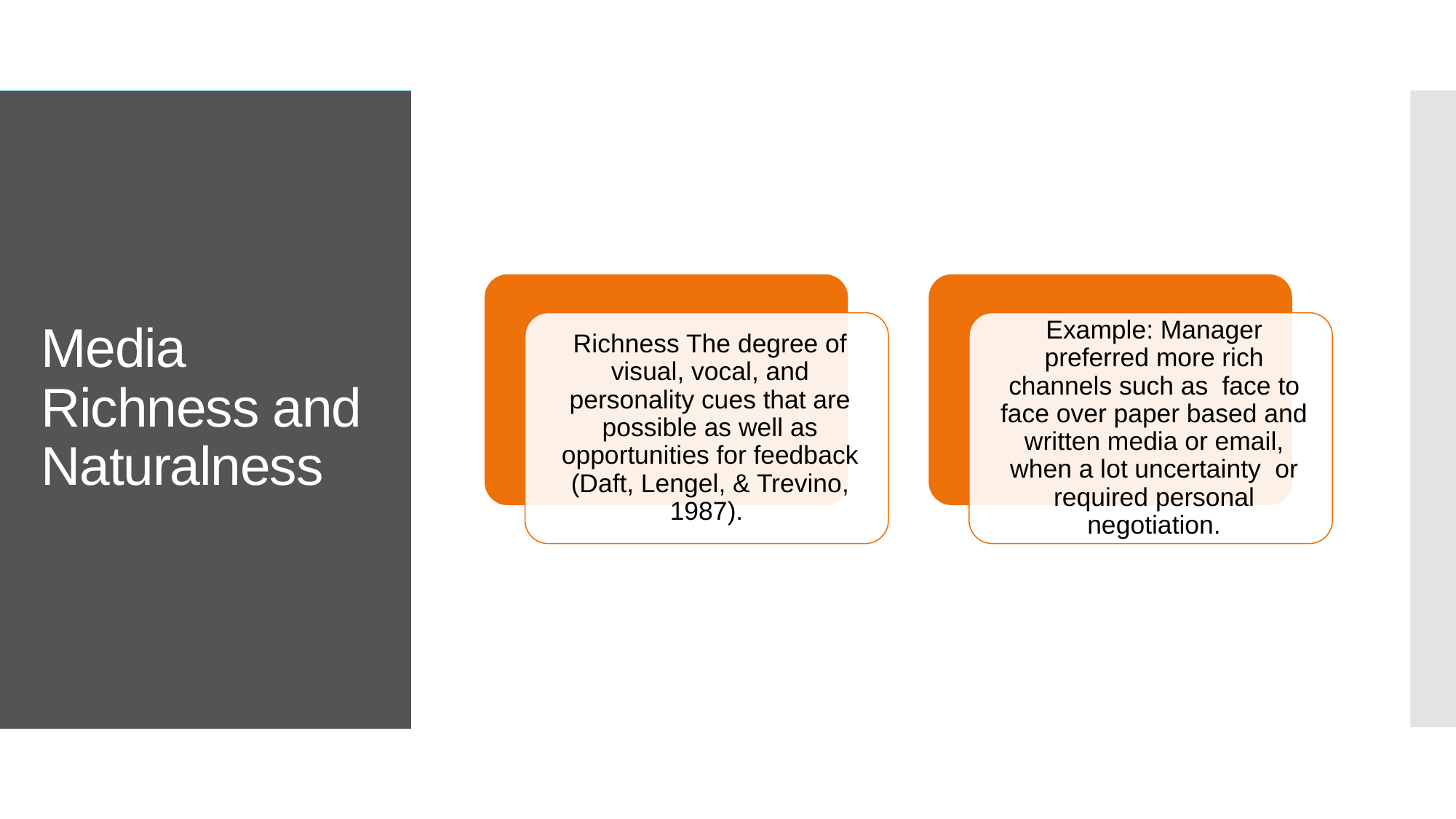

Richness The degree of visual, vocal, and personality cues that are possible as well as opportunities for feedback (Daft, Lengel, & Trevino, 1987).
Example: Manager preferred more rich channels such as  face to face over paper based and written media or email, when a lot uncertainty  or required personal negotiation.

# Media Richness and Naturalness